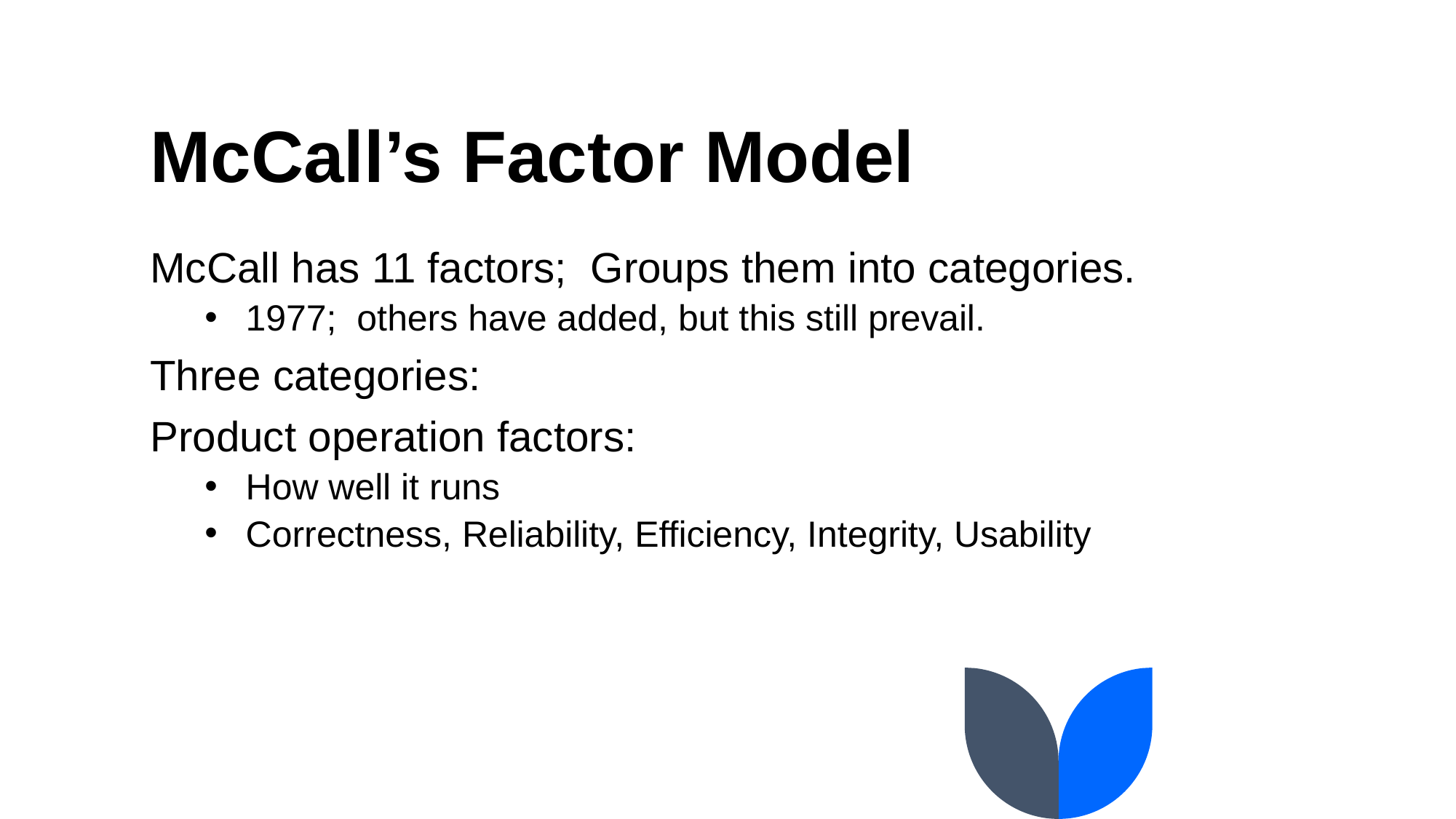

# McCall’s Factor Model
McCall has 11 factors;  Groups them into categories.
1977;  others have added, but this still prevail.
Three categories:
Product operation factors:
How well it runs
Correctness, Reliability, Efficiency, Integrity, Usability
7